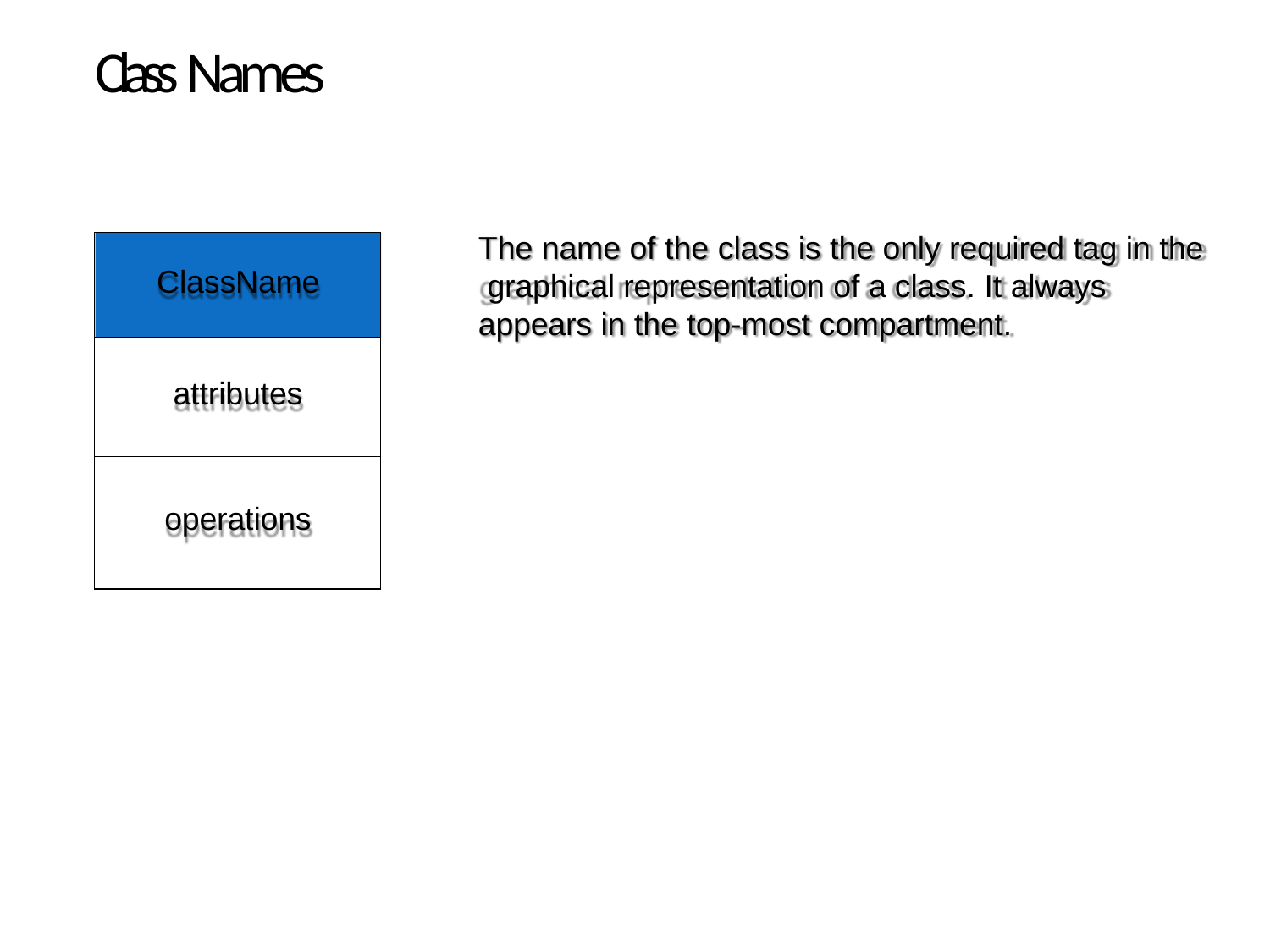

# Class Names

The name of the class is the only required tag in the  graphical representation of a class. It always  appears in the top-most compartment.
| ClassName |
| --- |
| attributes |
| operations |